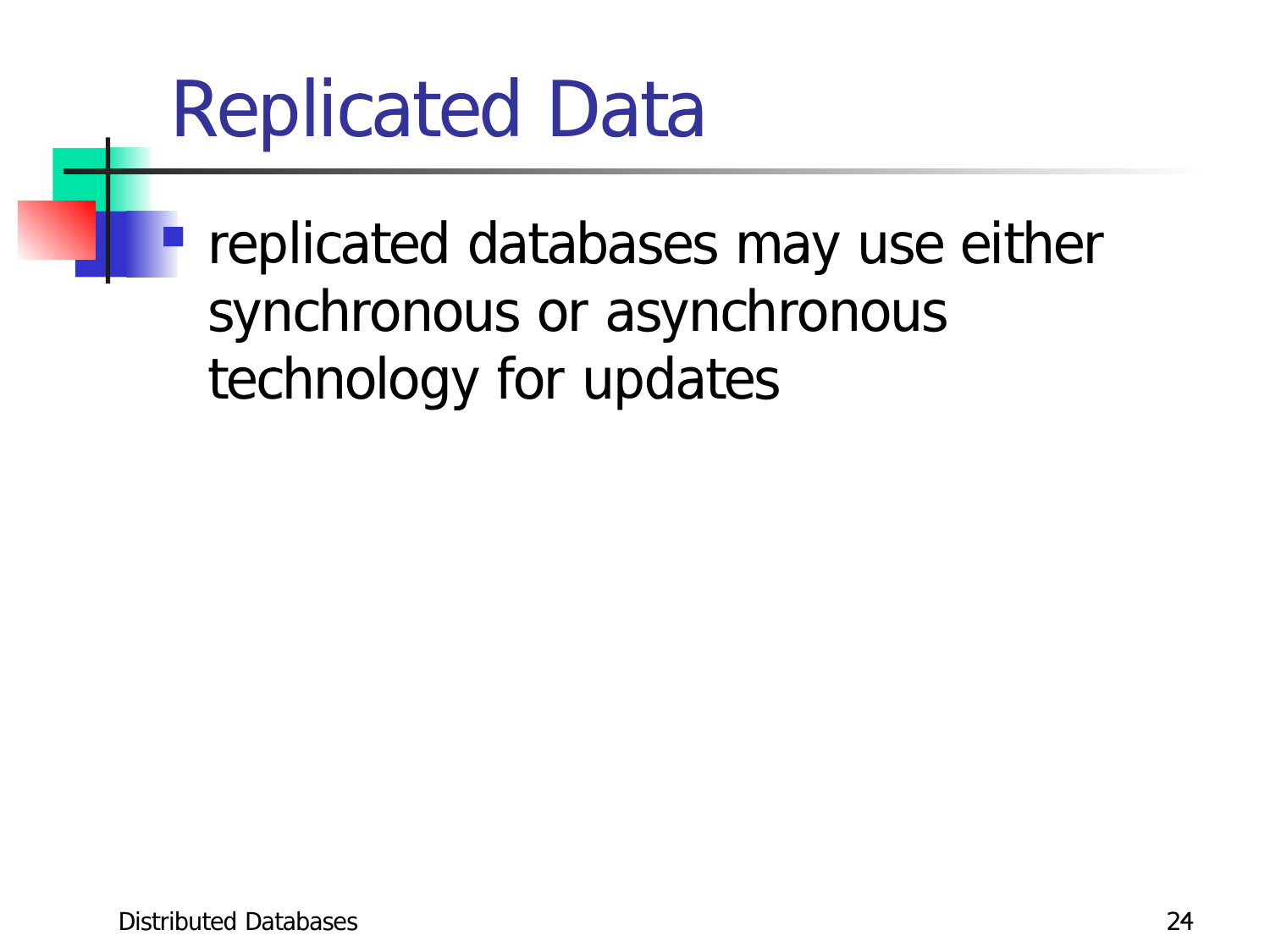

# Replicated Data
replicated databases may use either synchronous or asynchronous technology for updates
Distributed Databases
24